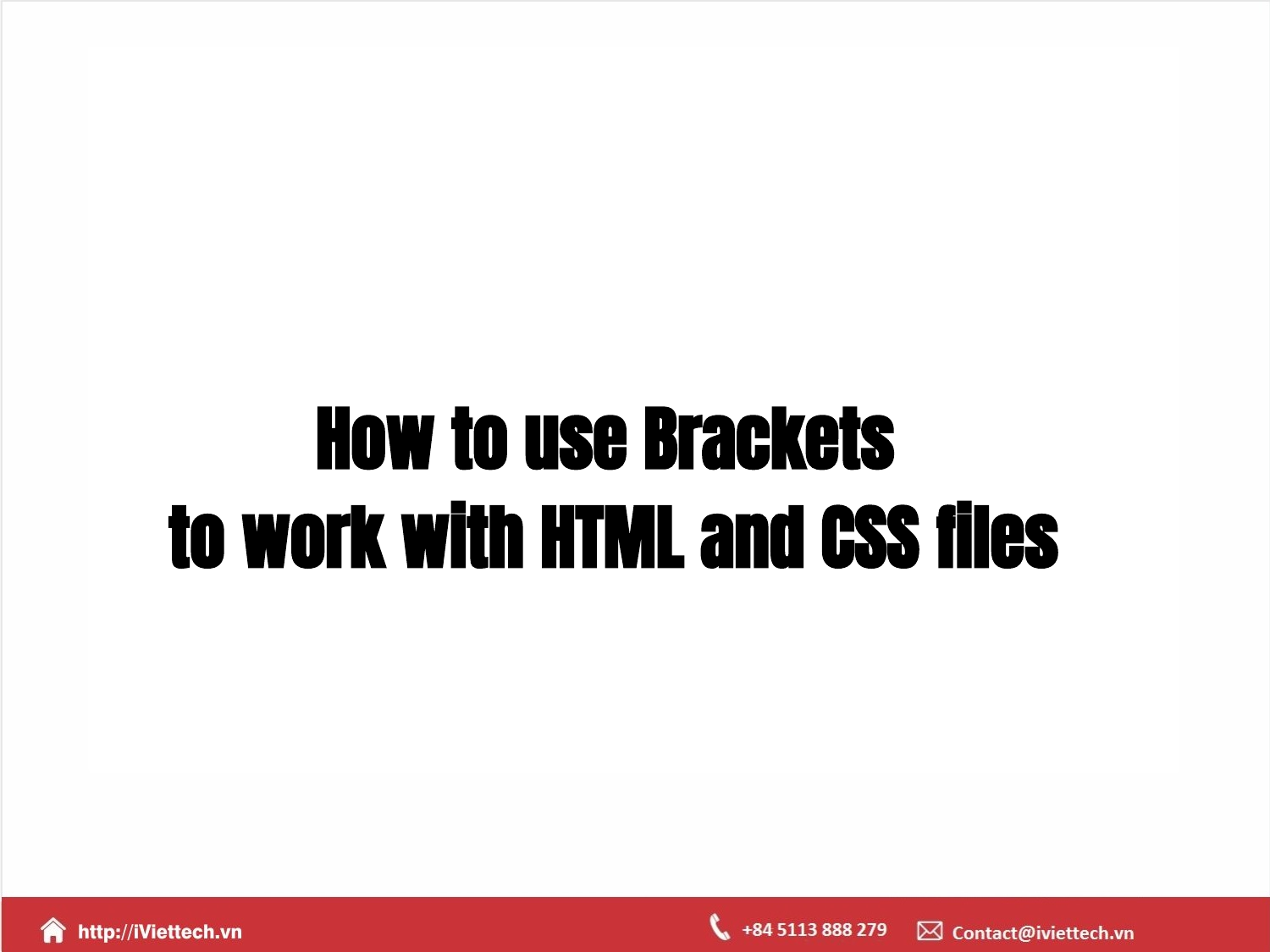

How to use Brackets
to work with HTML and CSS files